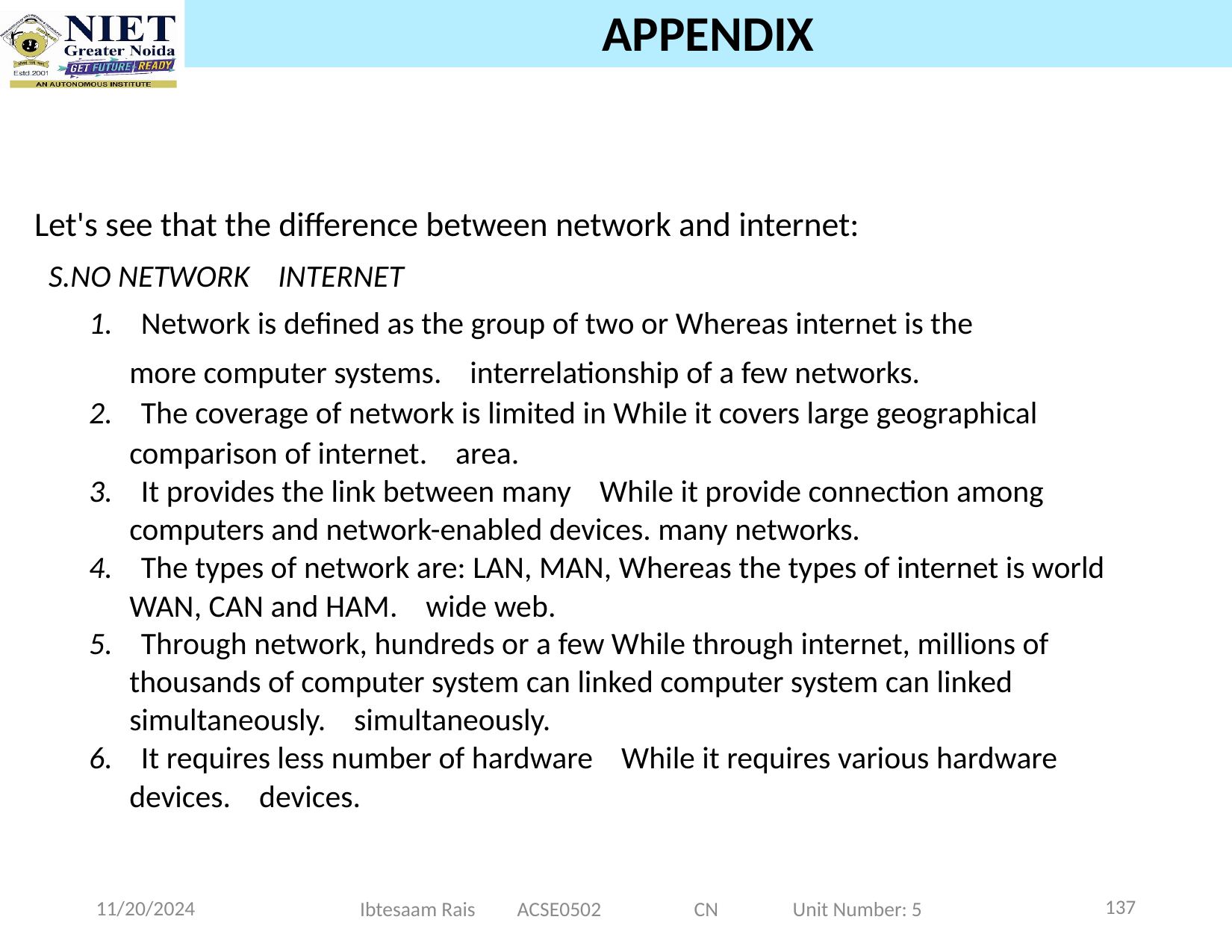

# APPENDIX
Let's see that the difference between network and internet:
S.NO NETWORK    INTERNET
1.    Network is defined as the group of two or Whereas internet is the
more computer systems.    interrelationship of a few networks.
2.    The coverage of network is limited in While it covers large geographical
comparison of internet.    area.
3.    It provides the link between many    While it provide connection among
computers and network-enabled devices. many networks.
4.    The types of network are: LAN, MAN, Whereas the types of internet is world
WAN, CAN and HAM.    wide web.
5.    Through network, hundreds or a few While through internet, millions of
thousands of computer system can linked computer system can linked simultaneously.    simultaneously.
6.    It requires less number of hardware    While it requires various hardware
devices.    devices.
137
11/20/2024
Ibtesaam Rais         ACSE0502                    CN                Unit Number: 5